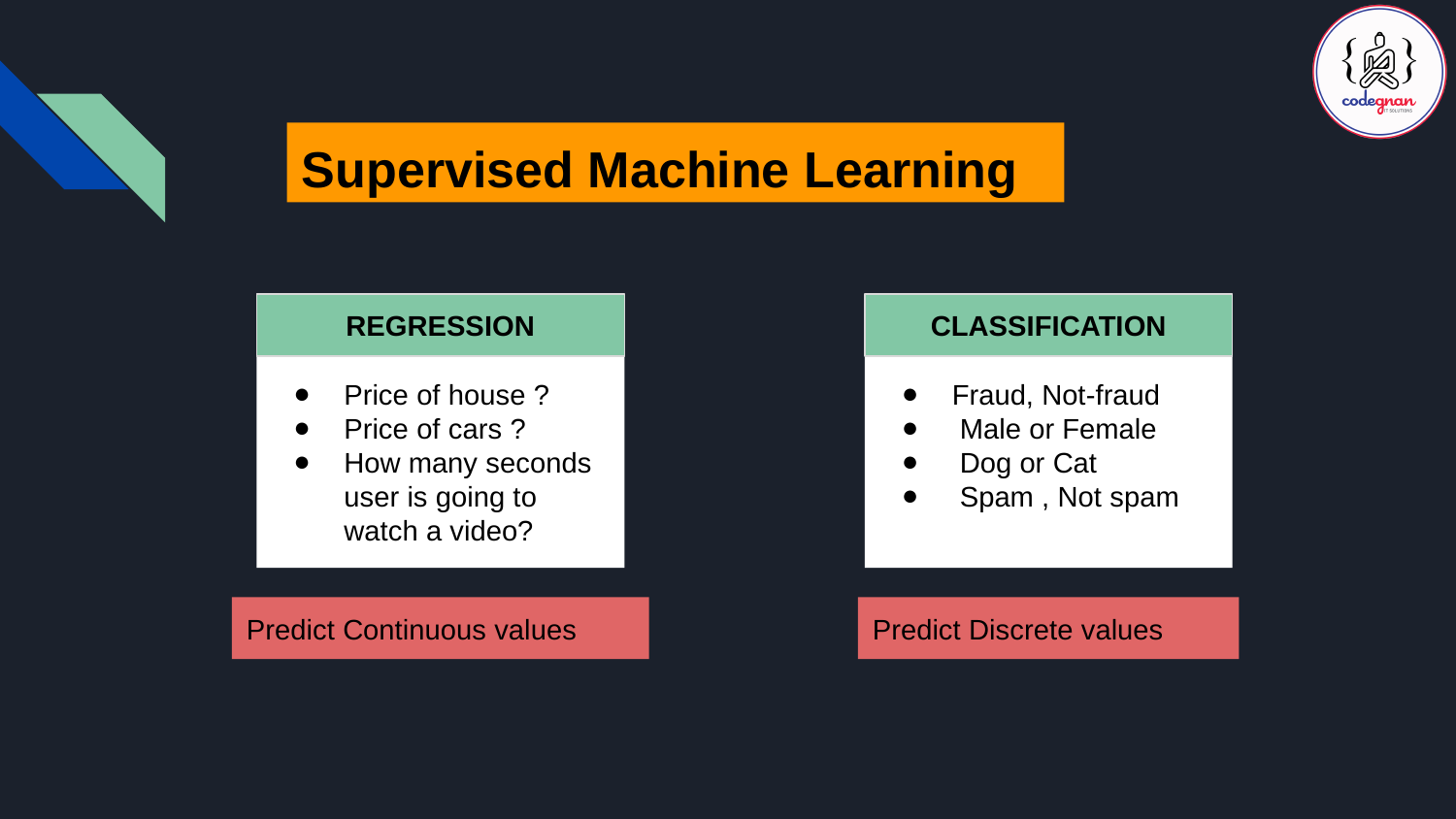

Supervised Machine Learning

Price of house ?
Price of cars ?
How many seconds user is going to watch a video?
REGRESSION

Fraud, Not-fraud
 Male or Female
 Dog or Cat
 Spam , Not spam

CLASSIFICATION
Predict Continuous values
Predict Discrete values